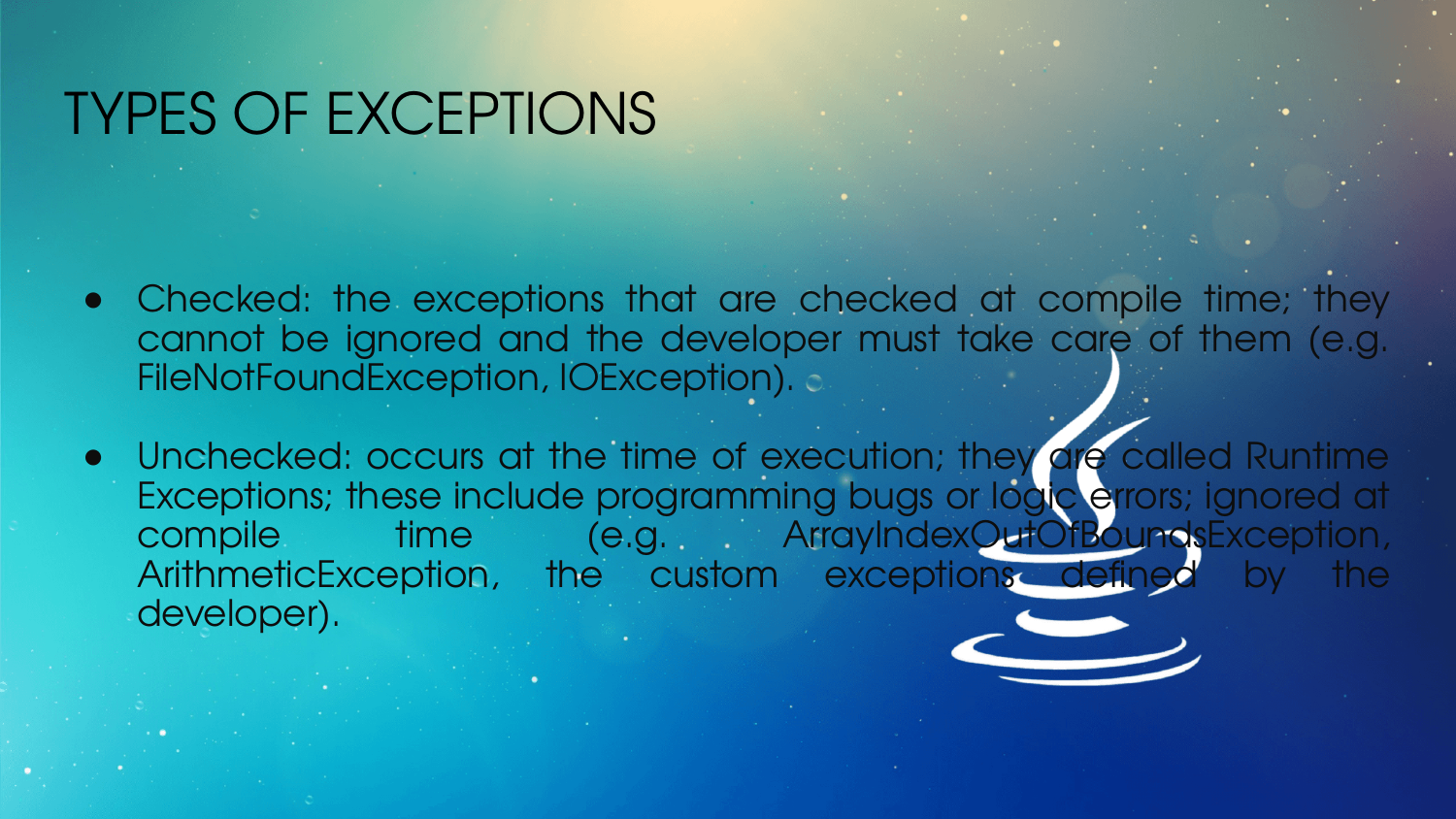

# Types of Exceptions

Checked: the exceptions that are checked at compile time; they cannot be ignored and the developer must take care of them (e.g. FileNotFoundException, IOException).

Unchecked: occurs at the time of execution; they are called Runtime Exceptions; these include programming bugs or logic errors; ignored at compile time (e.g. ArrayIndexOutOfBoundsException, ArithmeticException, the custom exceptions defined by the developer).